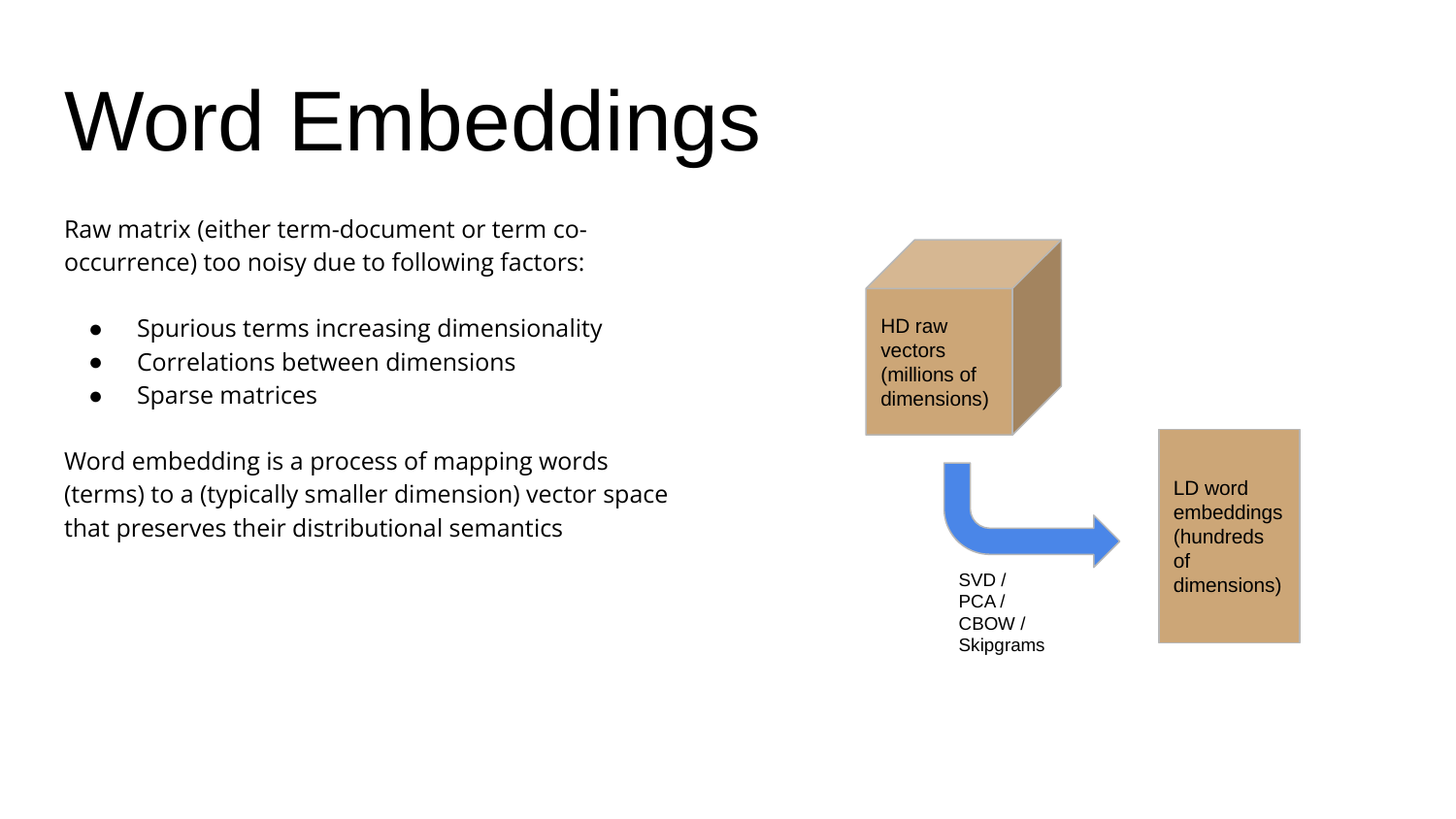

# Word Embeddings
Raw matrix (either term-document or term co-occurrence) too noisy due to following factors:
Spurious terms increasing dimensionality
Correlations between dimensions
Sparse matrices
Word embedding is a process of mapping words (terms) to a (typically smaller dimension) vector space that preserves their distributional semantics
HD raw vectors
(millions of dimensions)
LD word embeddings
(hundreds of dimensions)

SVD /
PCA /
CBOW /
Skipgrams